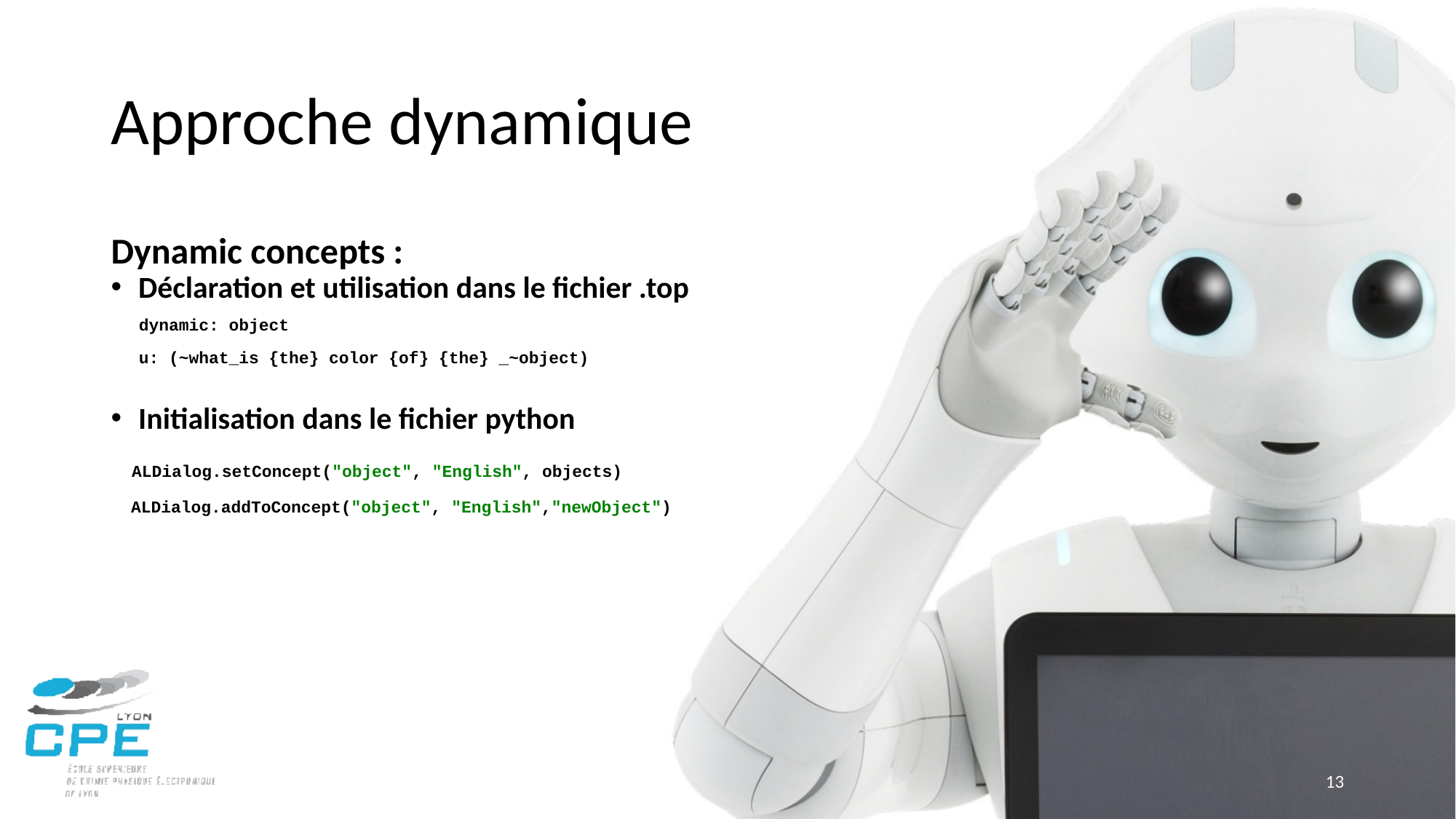

# Approche dynamique
Dynamic concepts :
Déclaration et utilisation dans le fichier .top
    dynamic: object
    u: (~what_is {the} color {of} {the} _~object)

Initialisation dans le fichier python
   ALDialog.setConcept("object", "English", objects)
  ALDialog.addToConcept("object", "English","newObject")

13